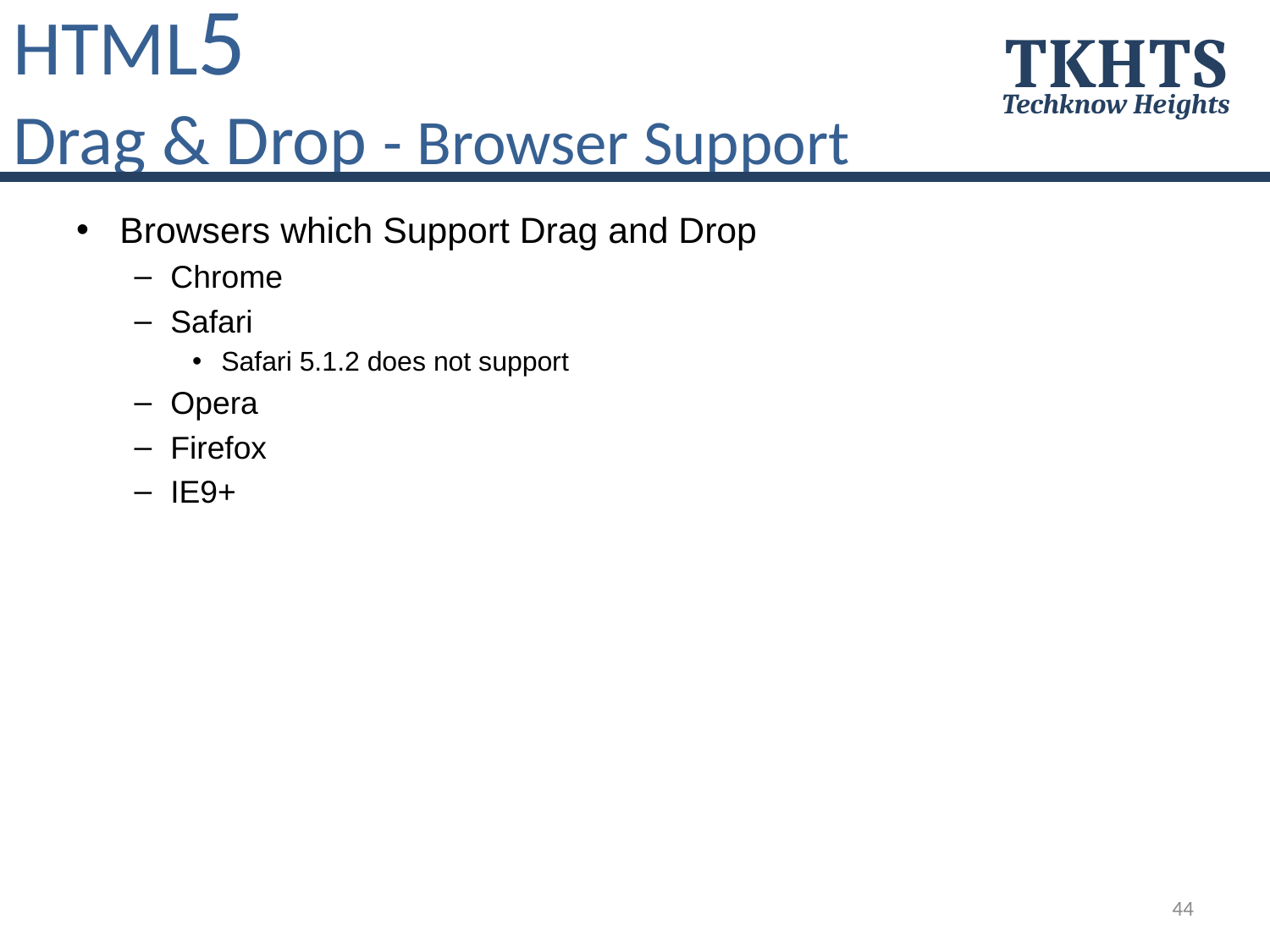

HTML5
Drag & Drop - Browser Support
TKHTS
Techknow Heights

Browsers which Support Drag and Drop
Chrome
Safari
Safari 5.1.2 does not support
Opera
Firefox
IE9+
44